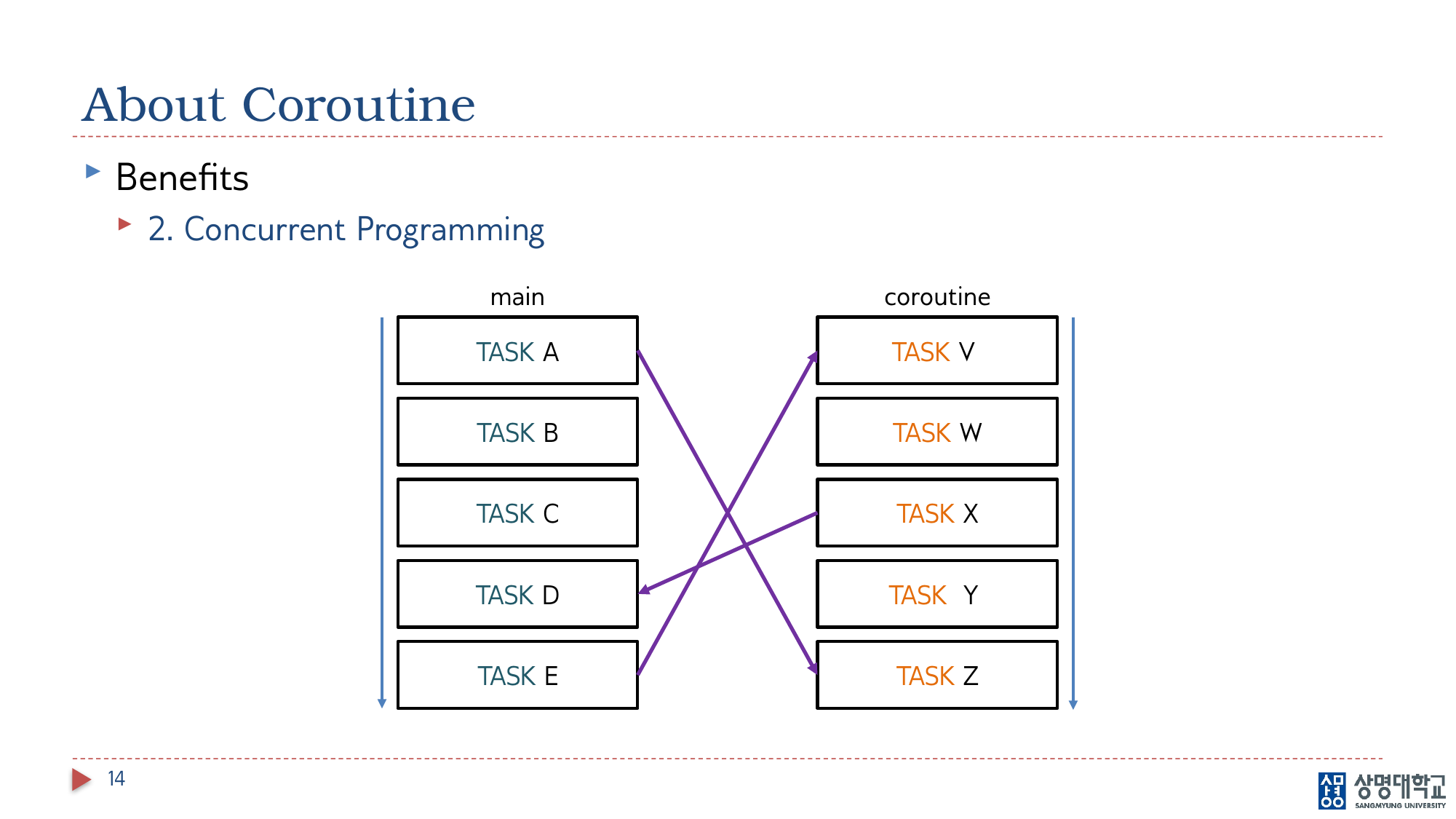

# About Coroutine

Benefits
2. Concurrent Programming

main

TASK A

TASK B

TASK C

TASK D

TASK E
coroutine

TASK V

TASK W

TASK X

TASK  Y

TASK Z
14